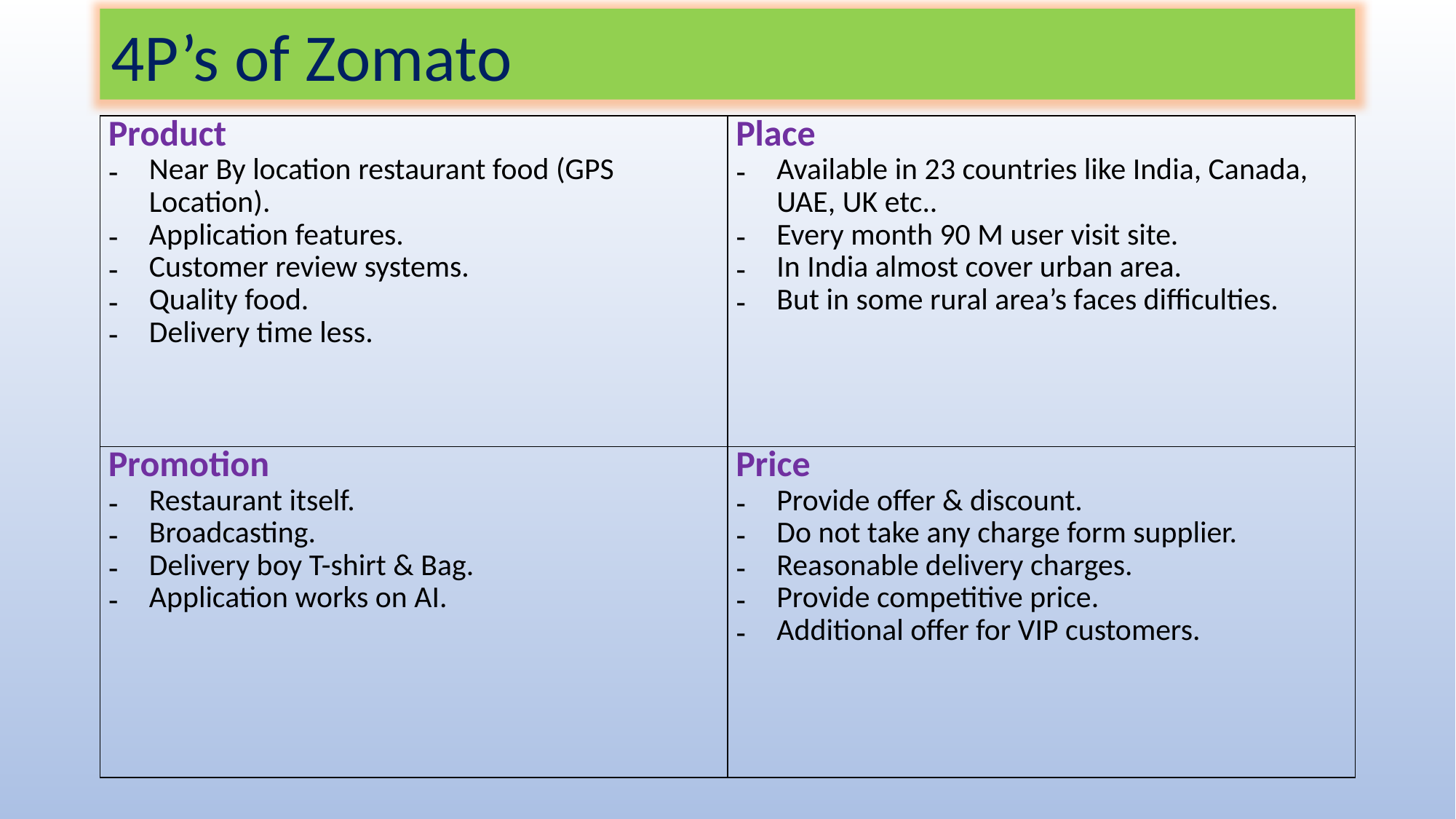

4P’s of Zomato
| Product Near By location restaurant food (GPS Location). Application features. Customer review systems. Quality food. Delivery time less. | Place Available in 23 countries like India, Canada, UAE, UK etc.. Every month 90 M user visit site. In India almost cover urban area. But in some rural area’s faces difficulties. |
| --- | --- |
| Promotion Restaurant itself. Broadcasting. Delivery boy T-shirt & Bag. Application works on AI. | Price Provide offer & discount. Do not take any charge form supplier. Reasonable delivery charges. Provide competitive price. Additional offer for VIP customers. |